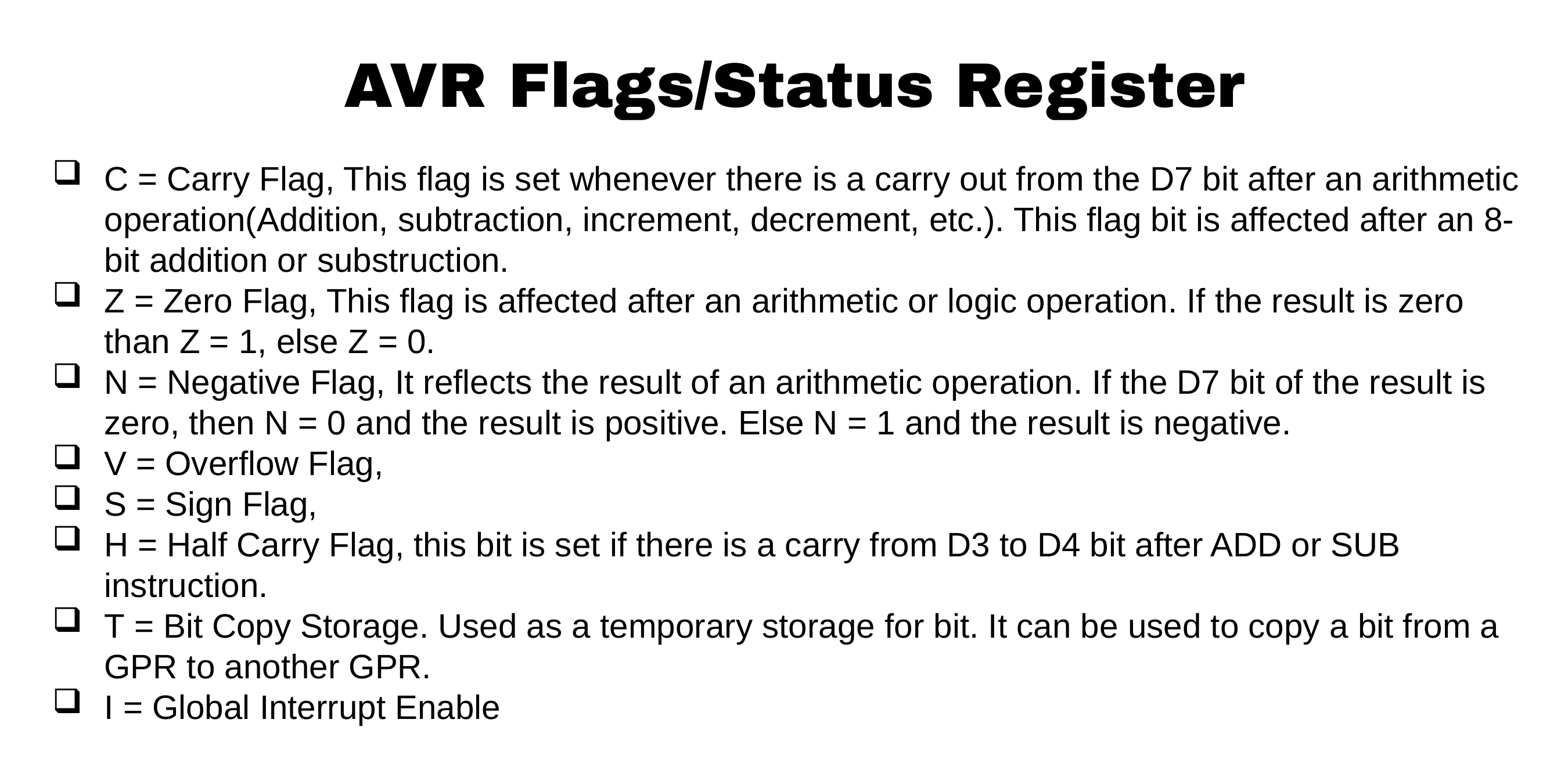

AVR Flags/Status Register
# Status Register
C = Carry Flag, This flag is set whenever there is a carry out from the D7 bit after an arithmetic operation(Addition, subtraction, increment, decrement, etc.). This flag bit is affected after an 8-bit addition or substruction.
Z = Zero Flag, This flag is affected after an arithmetic or logic operation. If the result is zero than Z = 1, else Z = 0.
N = Negative Flag, It reflects the result of an arithmetic operation. If the D7 bit of the result is zero, then N = 0 and the result is positive. Else N = 1 and the result is negative.
V = Overflow Flag,
S = Sign Flag,
H = Half Carry Flag, this bit is set if there is a carry from D3 to D4 bit after ADD or SUB instruction.
T = Bit Copy Storage. Used as a temporary storage for bit. It can be used to copy a bit from a GPR to another GPR.
I = Global Interrupt Enable